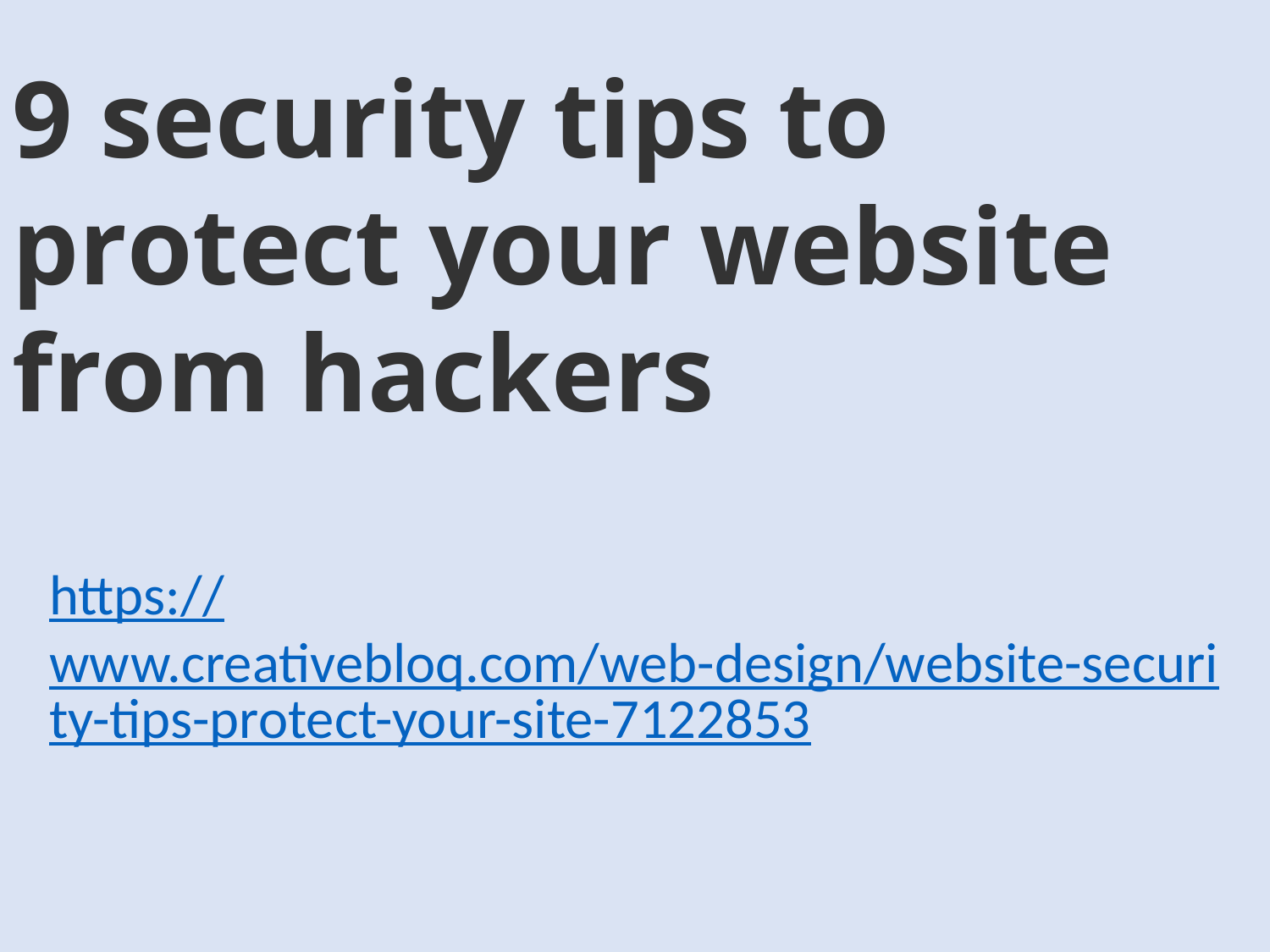

9 security tips to protect your website from hackers
https://www.creativebloq.com/web-design/website-security-tips-protect-your-site-7122853